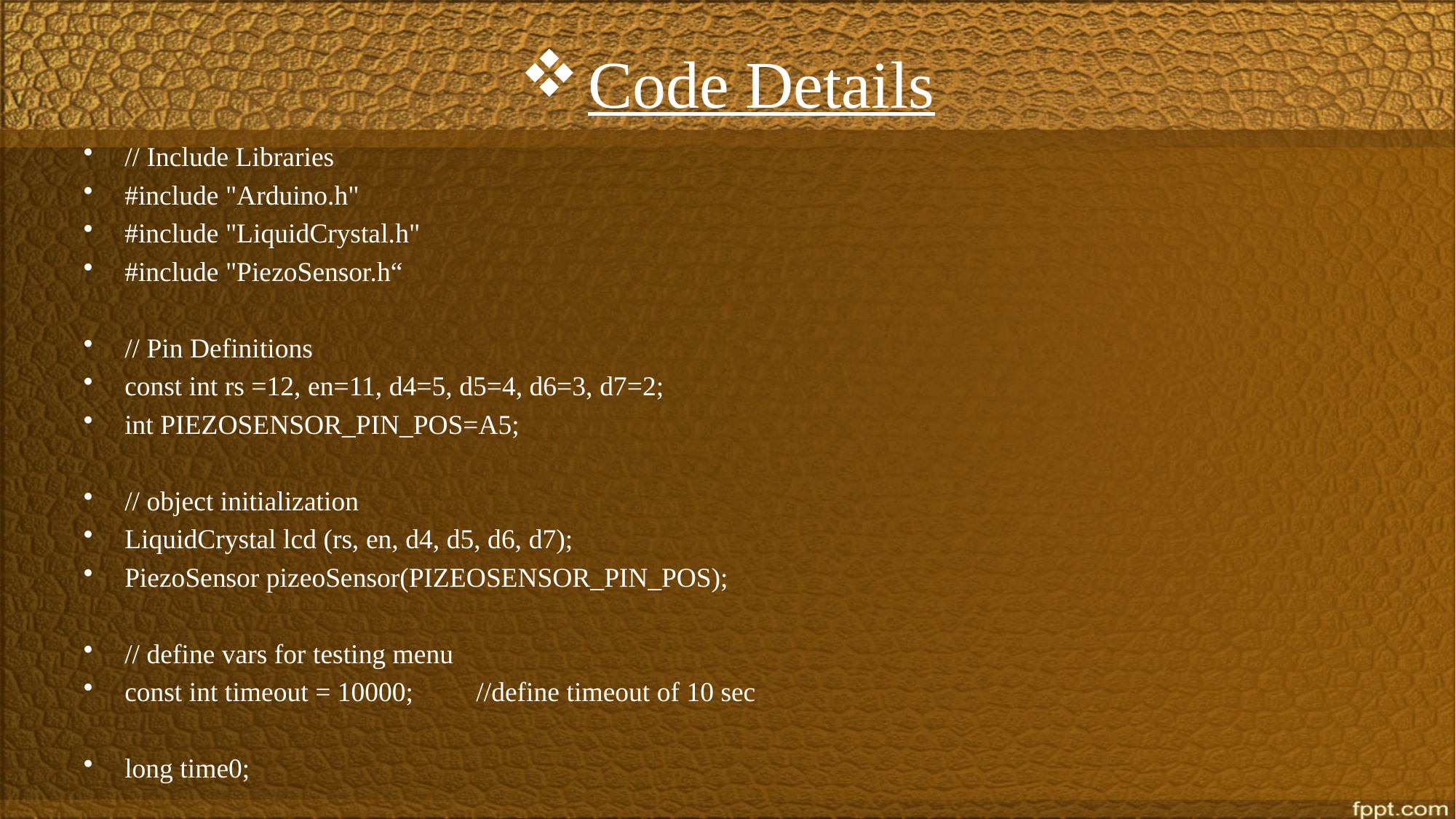

# Code Details
// Include Libraries
#include "Arduino.h"
#include "LiquidCrystal.h"
#include "PiezoSensor.h“

// Pin Definitions
const int rs =12, en=11, d4=5, d5=4, d6=3, d7=2;
int PIEZOSENSOR_PIN_POS=A5;

// object initialization
LiquidCrystal lcd (rs, en, d4, d5, d6, d7);
PiezoSensor pizeoSensor(PIZEOSENSOR_PIN_POS);

// define vars for testing menu
const int timeout = 10000;         //define timeout of 10 sec

long time0;